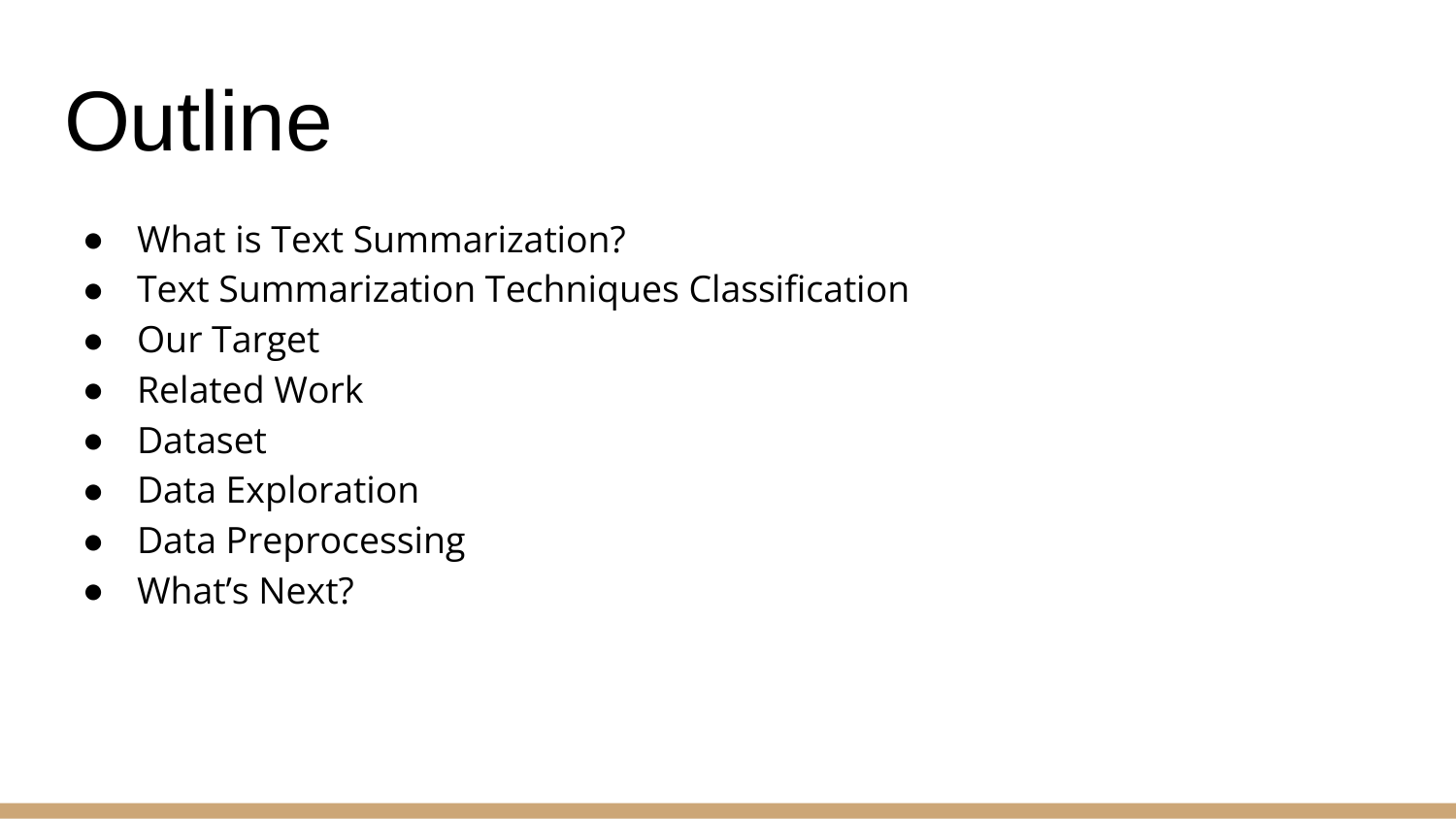

# Outline
What is Text Summarization?
Text Summarization Techniques Classification
Our Target
Related Work
Dataset
Data Exploration
Data Preprocessing
What’s Next?